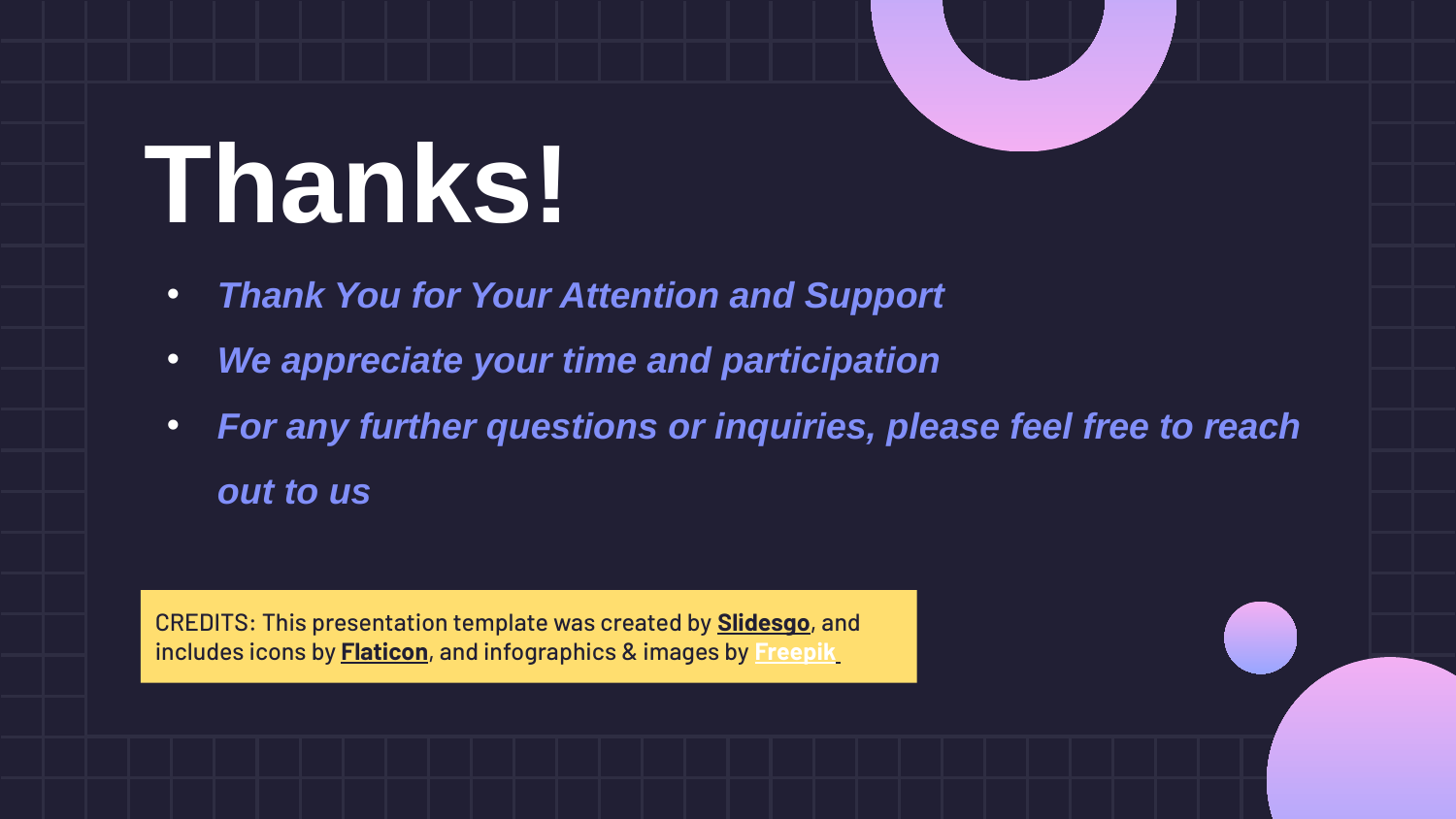

# Thanks!
Thank You for Your Attention and Support
We appreciate your time and participation
For any further questions or inquiries, please feel free to reach out to us